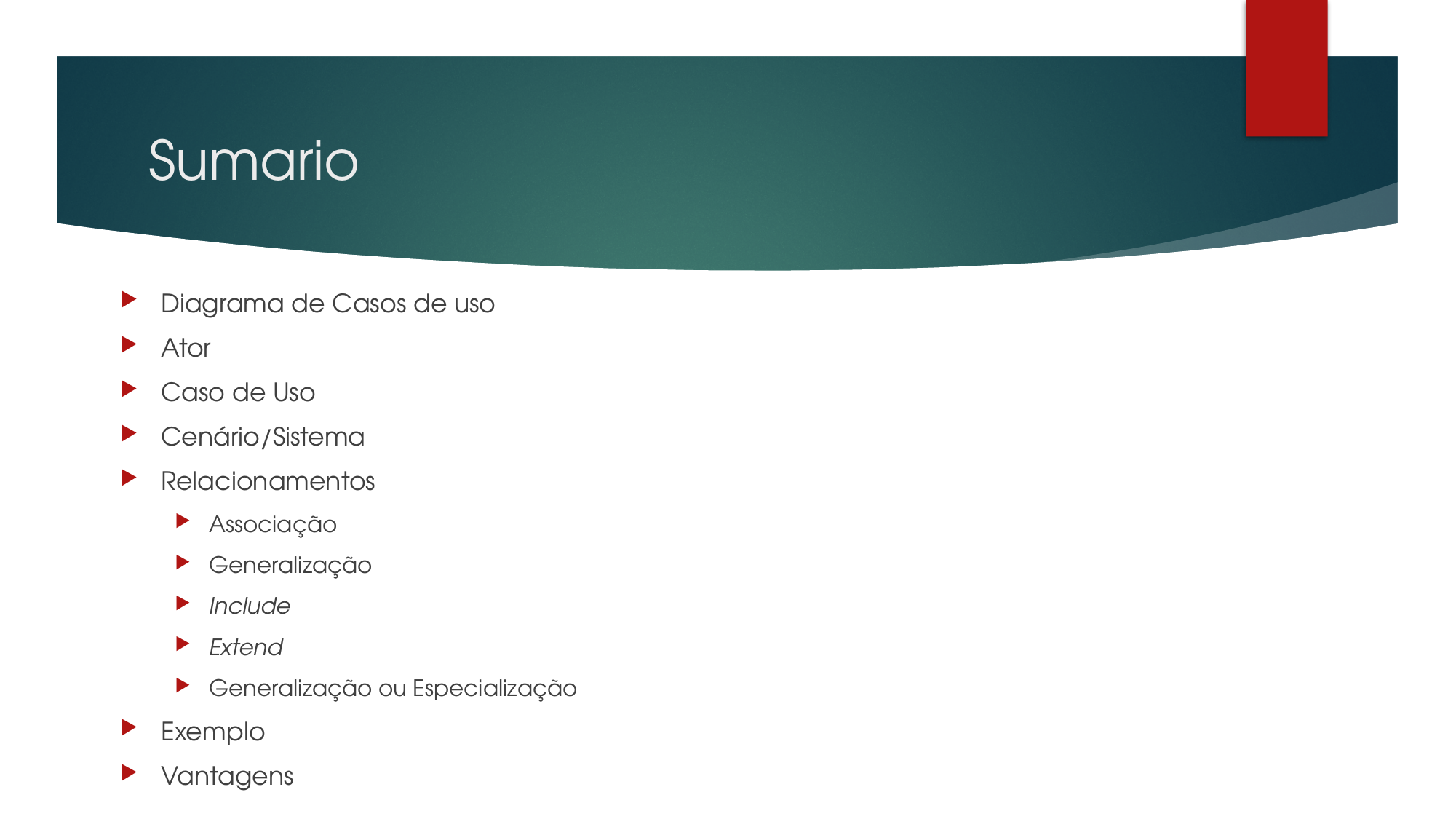

# Sumario
Diagrama de Casos de uso
Ator
Caso de Uso
Cenário/Sistema
Relacionamentos
Associação
Generalização
Include
Extend
Generalização ou Especialização
Exemplo
Vantagens